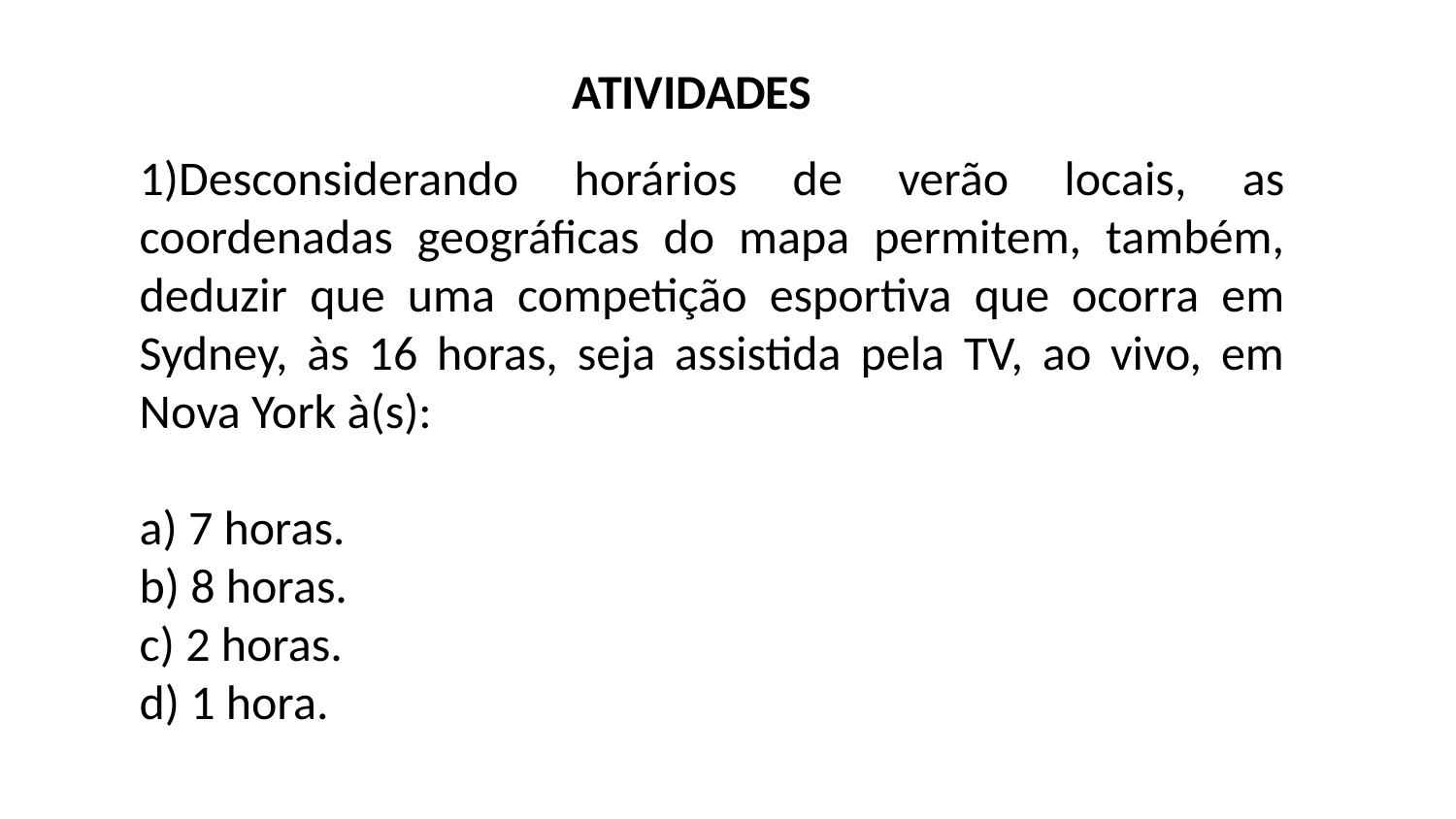

ATIVIDADES
1)Desconsiderando horários de verão locais, as coordenadas geográficas do mapa permitem, também, deduzir que uma competição esportiva que ocorra em Sydney, às 16 horas, seja assistida pela TV, ao vivo, em Nova York à(s):

a) 7 horas.
b) 8 horas.
c) 2 horas.
d) 1 hora.